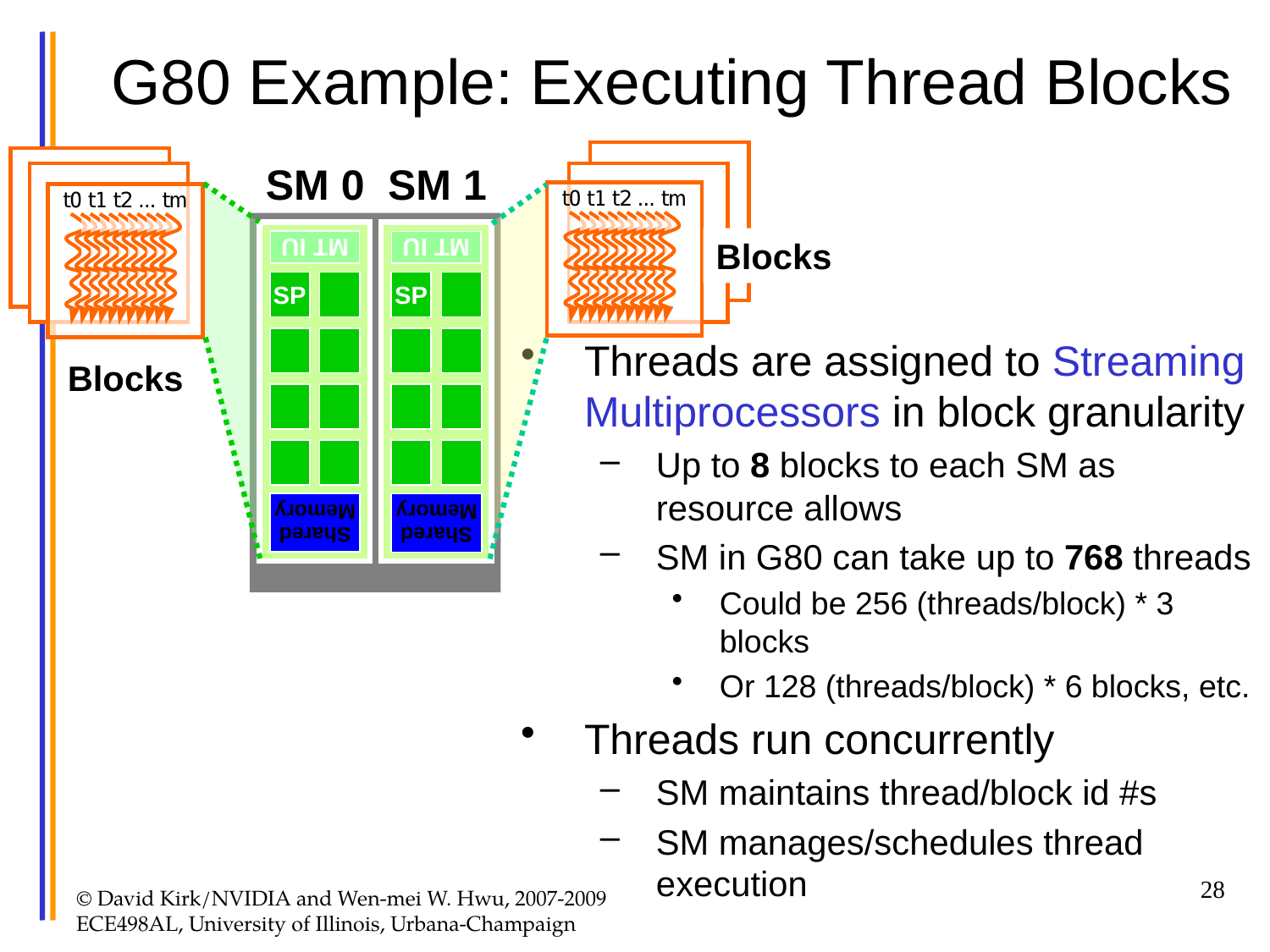

# G80 Example: Executing Thread Blocks

SM 0
SM 1

t0 t1 t2 … tm

t0 t1 t2 … tm

MT IU

SP

Shared
Memory
MT IU

SP

Shared
Memory
Blocks
Threads are assigned to Streaming Multiprocessors in block granularity
Up to 8 blocks to each SM as resource allows
SM in G80 can take up to 768 threads
Could be 256 (threads/block) * 3 blocks
Or 128 (threads/block) * 6 blocks, etc.
Threads run concurrently
SM maintains thread/block id #s
SM manages/schedules thread execution

Blocks
28
© David Kirk/NVIDIA and Wen-mei W. Hwu, 2007-2009
ECE498AL, University of Illinois, Urbana-Champaign